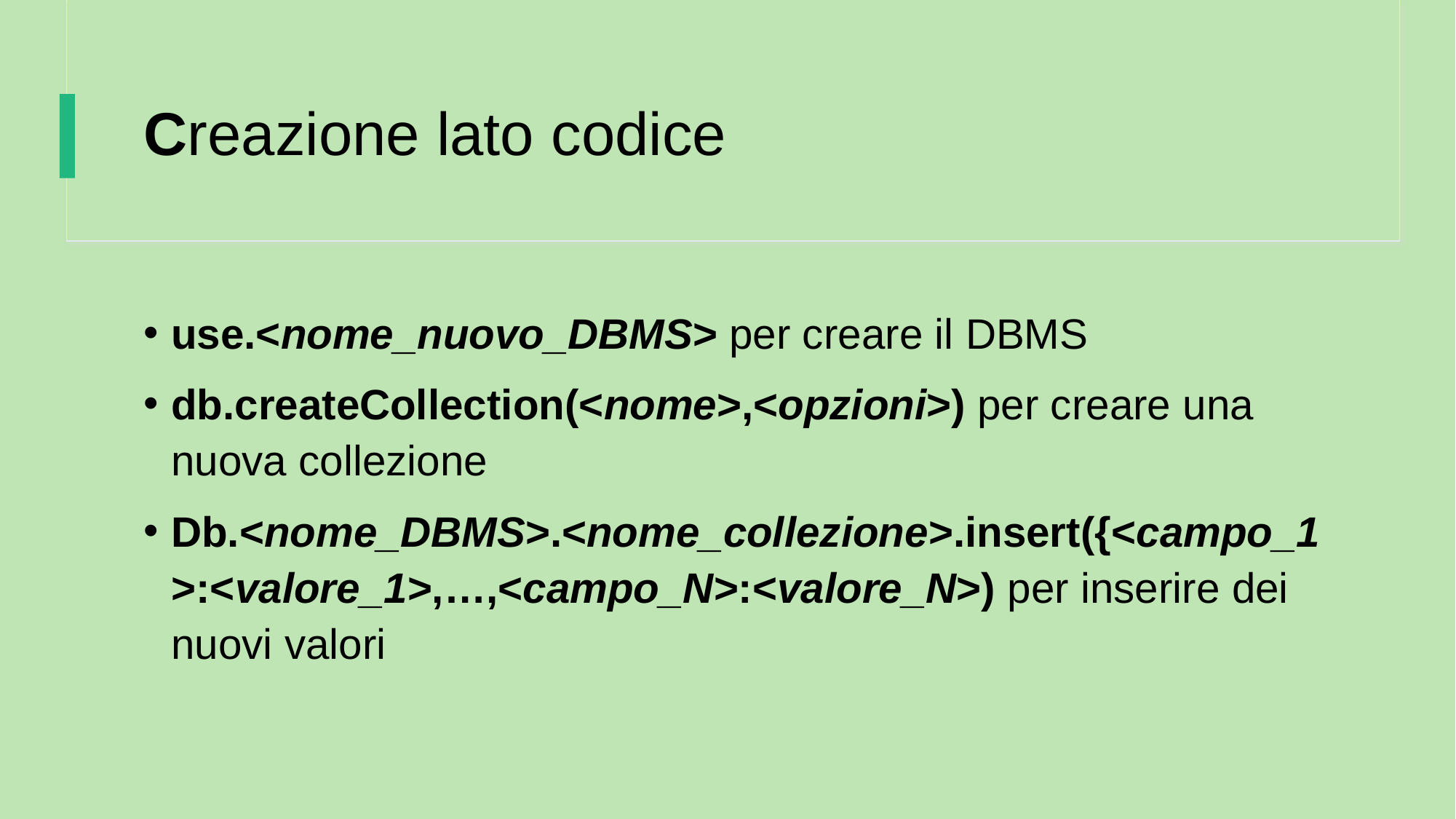

# Creazione lato codice
use.<nome_nuovo_DBMS> per creare il DBMS
db.createCollection(<nome>,<opzioni>) per creare una nuova collezione
Db.<nome_DBMS>.<nome_collezione>.insert({<campo_1>:<valore_1>,…,<campo_N>:<valore_N>) per inserire dei nuovi valori